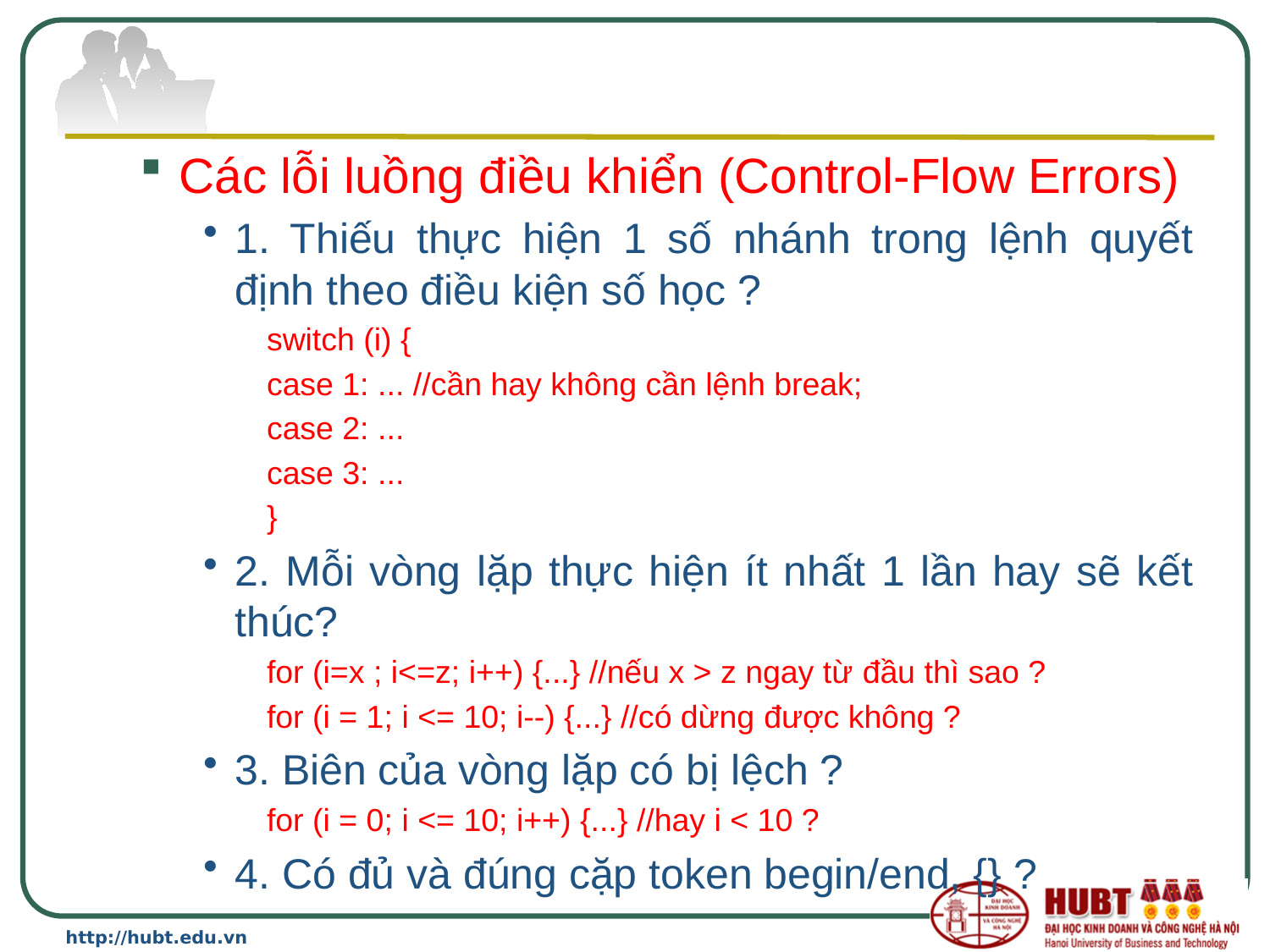

#
Các lỗi luồng điều khiển (Control-Flow Errors)
1. Thiếu thực hiện 1 số nhánh trong lệnh quyết định theo điều kiện số học ?
switch (i) {
case 1: ... //cần hay không cần lệnh break;
case 2: ...
case 3: ...
}
2. Mỗi vòng lặp thực hiện ít nhất 1 lần hay sẽ kết thúc?
for (i=x ; i<=z; i++) {...} //nếu x > z ngay từ đầu thì sao ?
for (i = 1; i <= 10; i--) {...} //có dừng được không ?
3. Biên của vòng lặp có bị lệch ?
for (i = 0; i <= 10; i++) {...} //hay i < 10 ?
4. Có đủ và đúng cặp token begin/end, {} ?
http://hubt.edu.vn